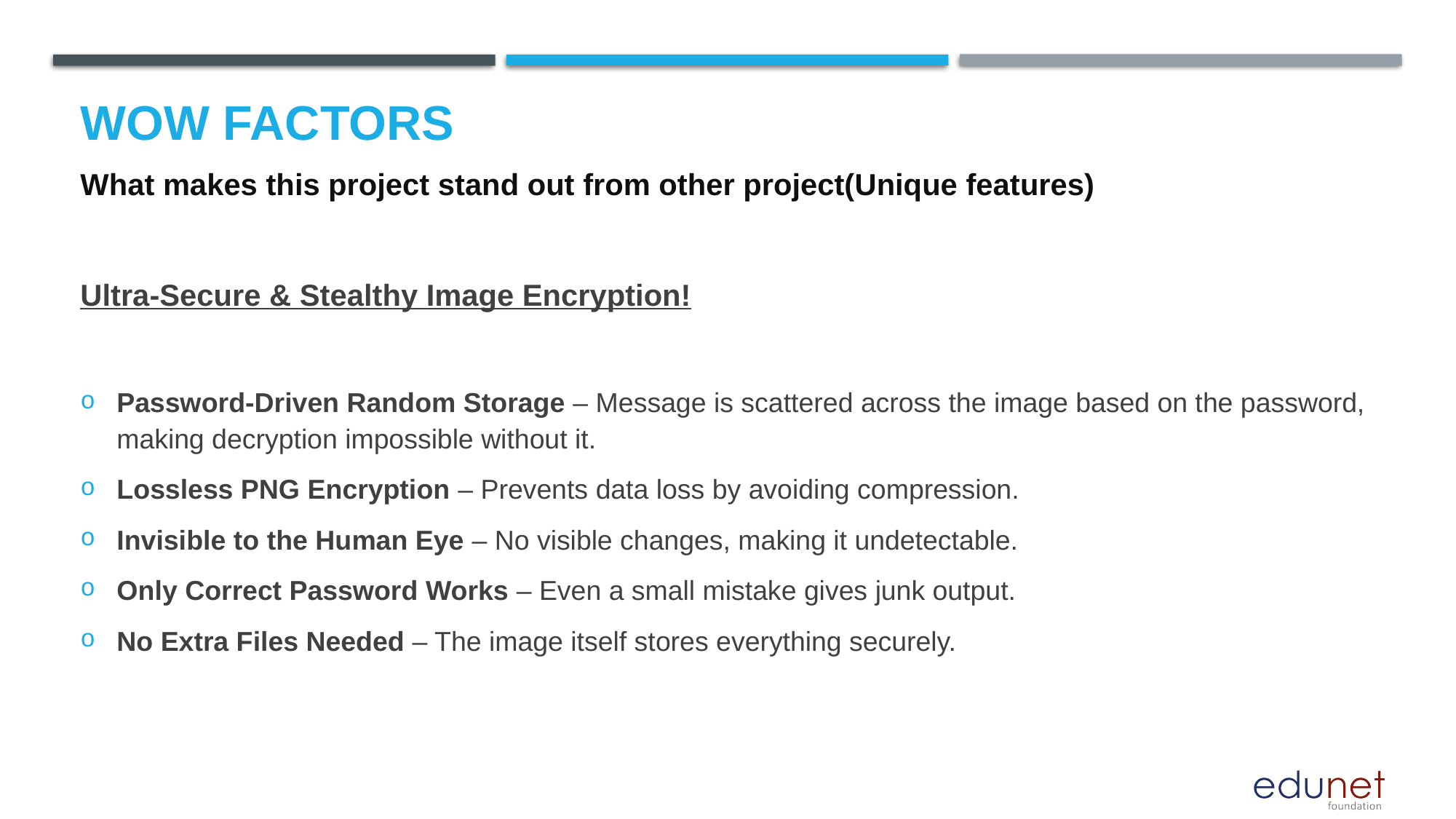

# Wow factors
What makes this project stand out from other project(Unique features)

Ultra-Secure & Stealthy Image Encryption!

Password-Driven Random Storage – Message is scattered across the image based on the password, making decryption impossible without it.
Lossless PNG Encryption – Prevents data loss by avoiding compression.
Invisible to the Human Eye – No visible changes, making it undetectable.
Only Correct Password Works – Even a small mistake gives junk output.
No Extra Files Needed – The image itself stores everything securely.